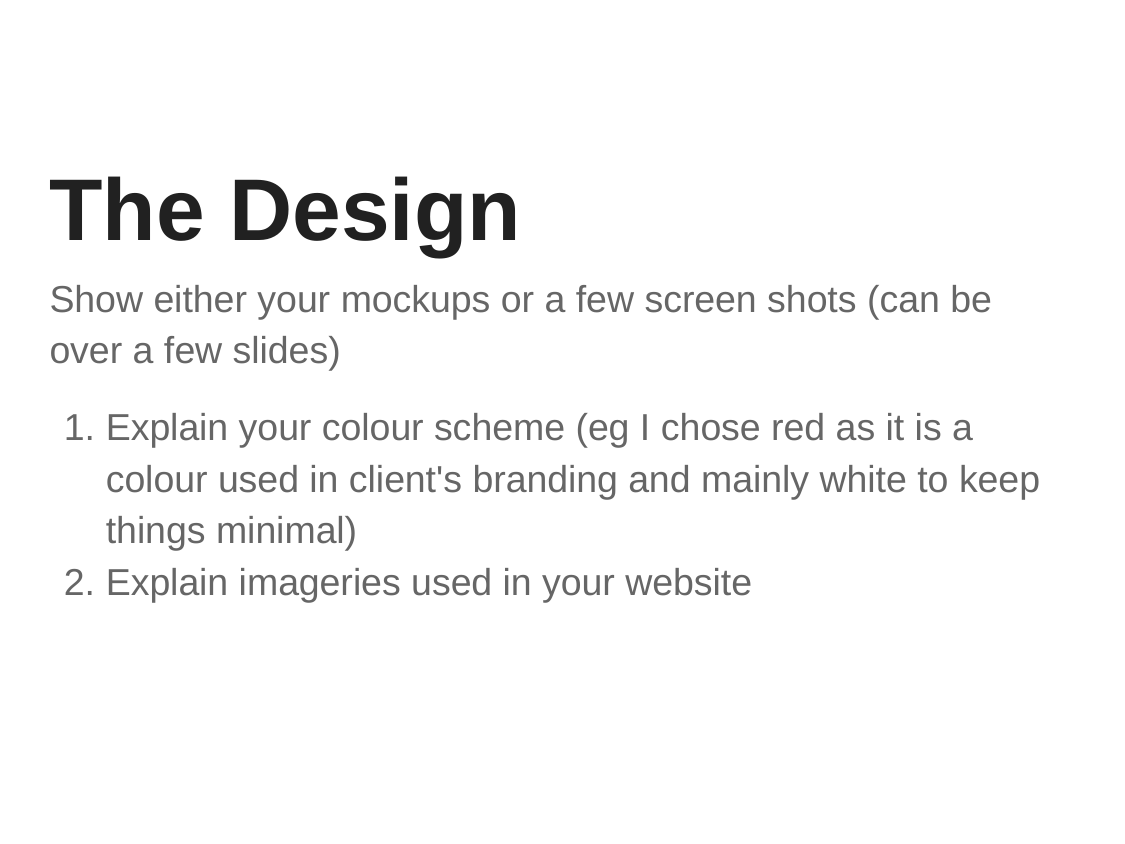

# The Design
Show either your mockups or a few screen shots (can be over a few slides)
Explain your colour scheme (eg I chose red as it is a colour used in client's branding and mainly white to keep things minimal)
Explain imageries used in your website